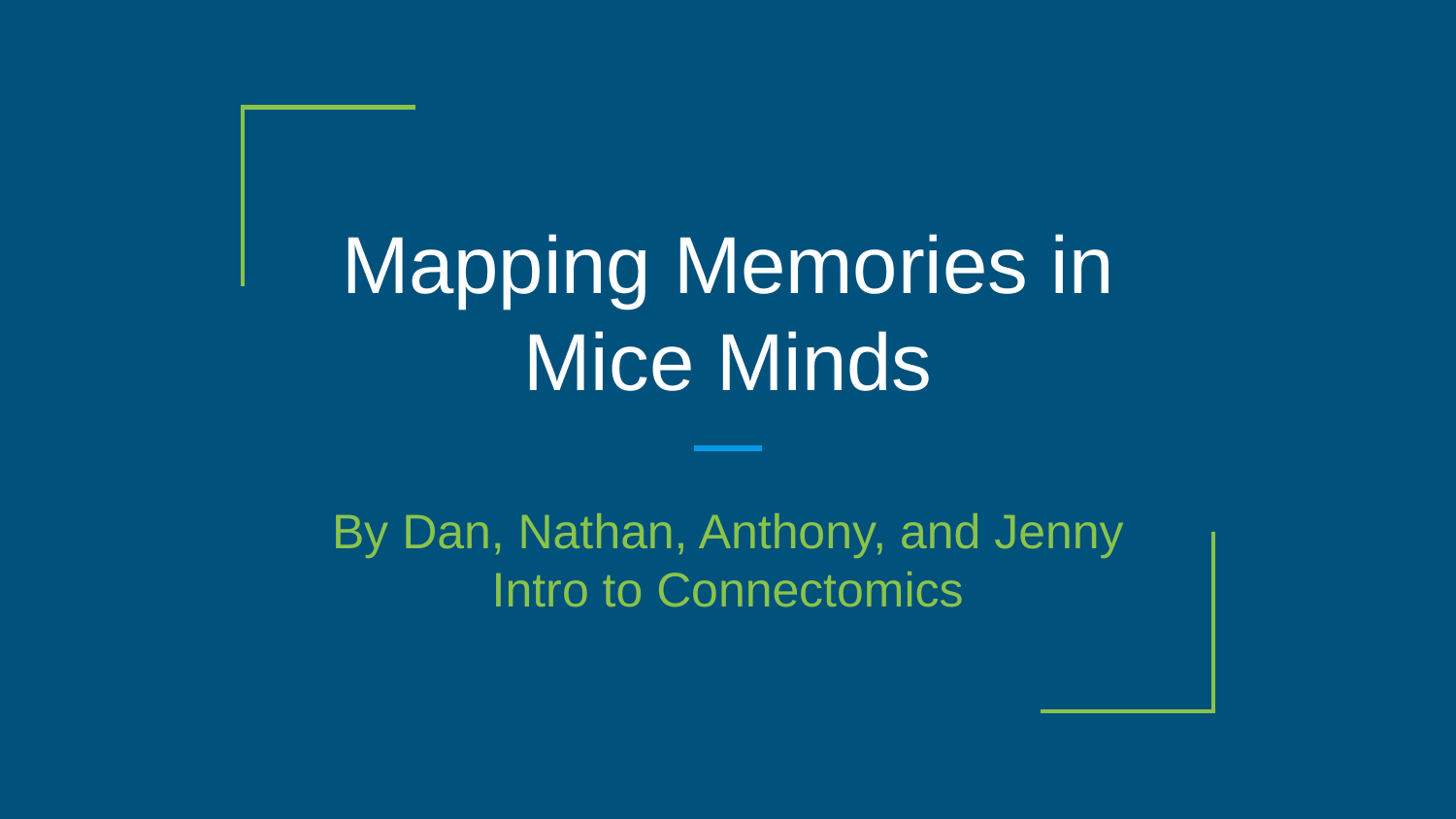

# Mapping Memories in Mice Minds
By Dan, Nathan, Anthony, and Jenny
Intro to Connectomics